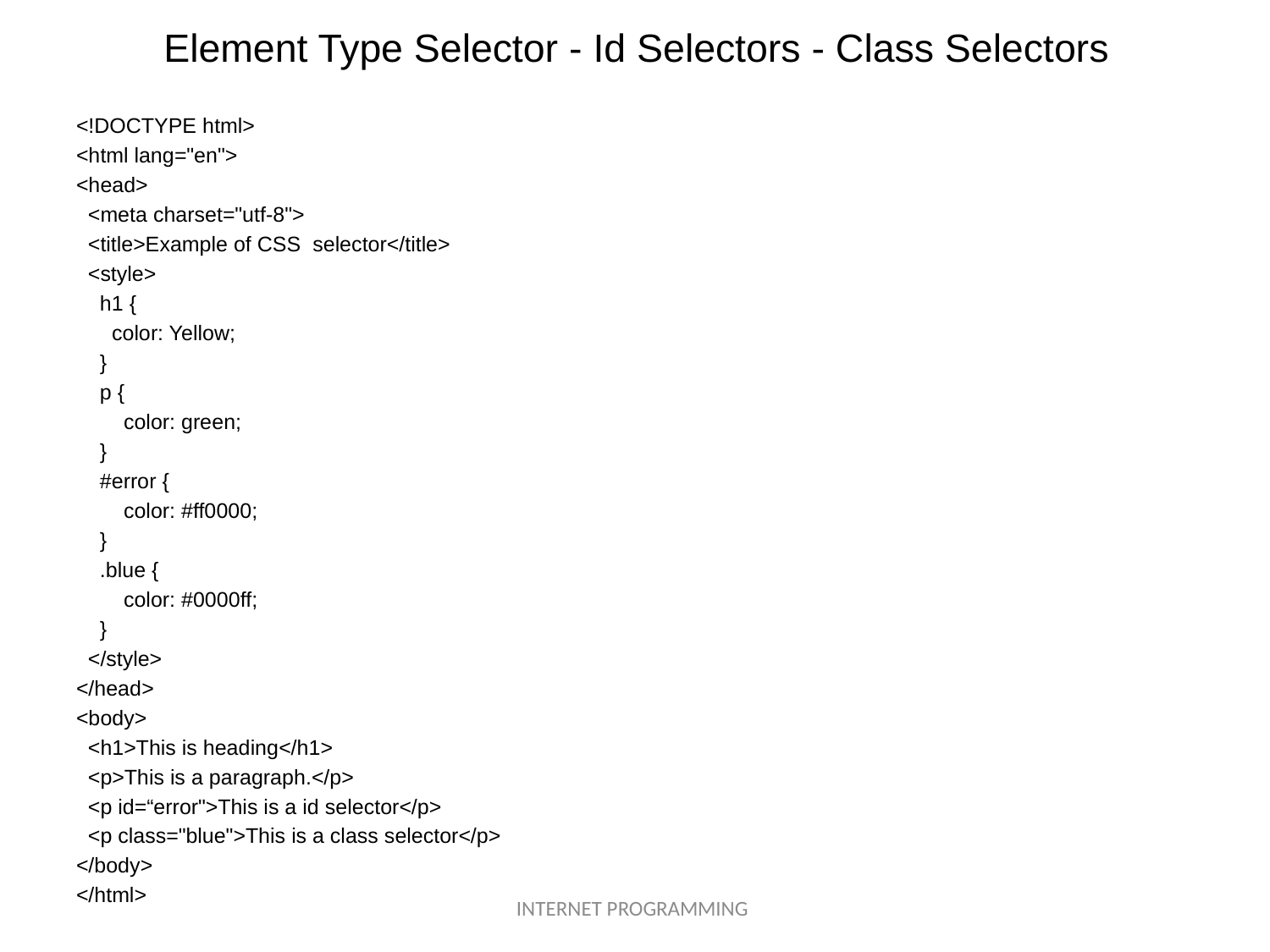

# Element Type Selector - Id Selectors - Class Selectors
<!DOCTYPE html>
<html lang="en">
<head>
  <meta charset="utf-8">
  <title>Example of CSS  selector</title>
  <style>
    h1 {
      color: Yellow;
    }
    p {
        color: green;
    }
    #error {
        color: #ff0000;
    }
    .blue {
        color: #0000ff;
    }
  </style>
</head>
<body>
  <h1>This is heading</h1>
  <p>This is a paragraph.</p>
  <p id=“error">This is a id selector</p>
  <p class="blue">This is a class selector</p>
</body>
</html>
INTERNET PROGRAMMING